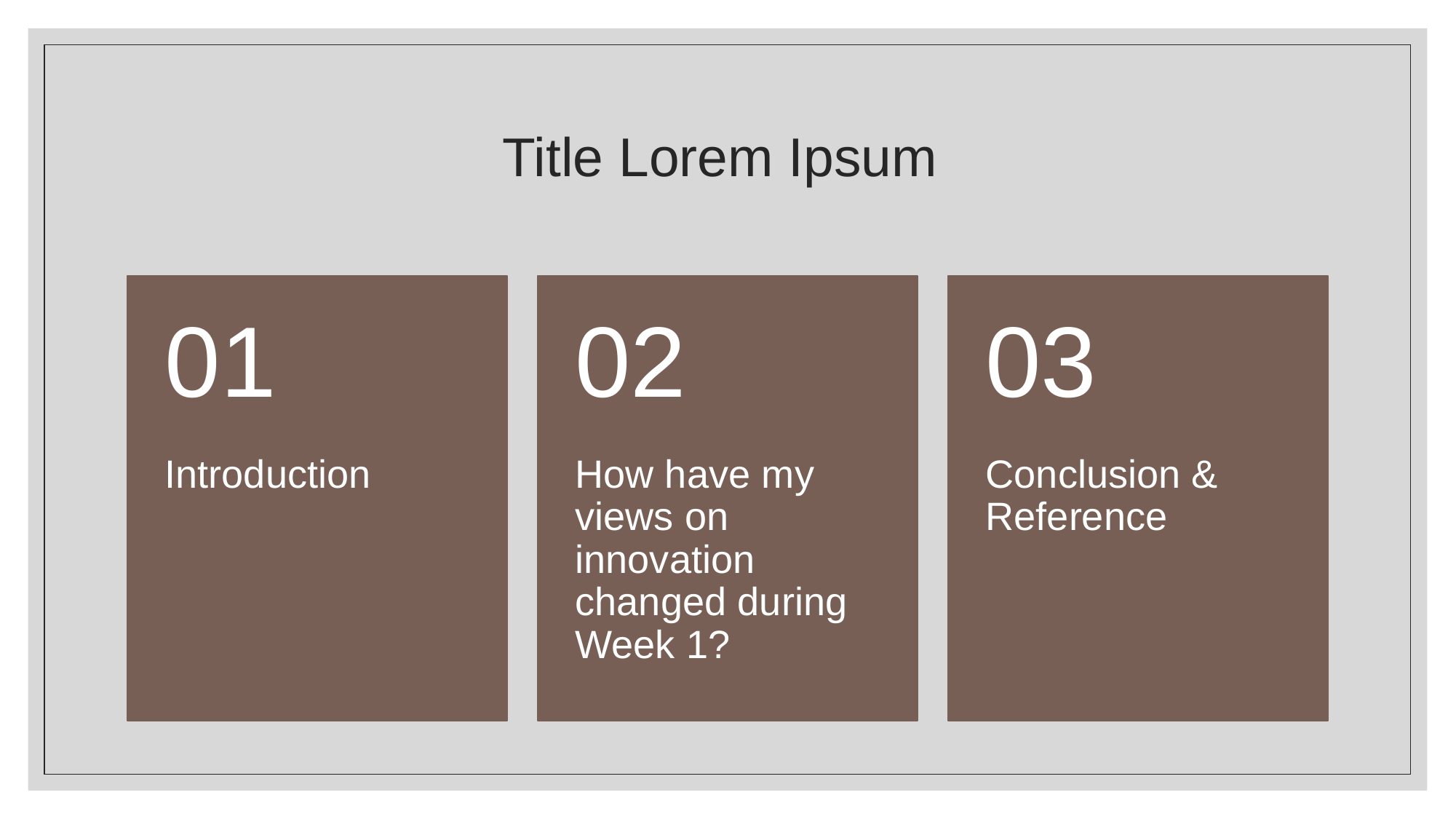

# Title Lorem Ipsum
Introduction
01
How have my views on innovation changed during Week 1?
02
Conclusion & Reference
03